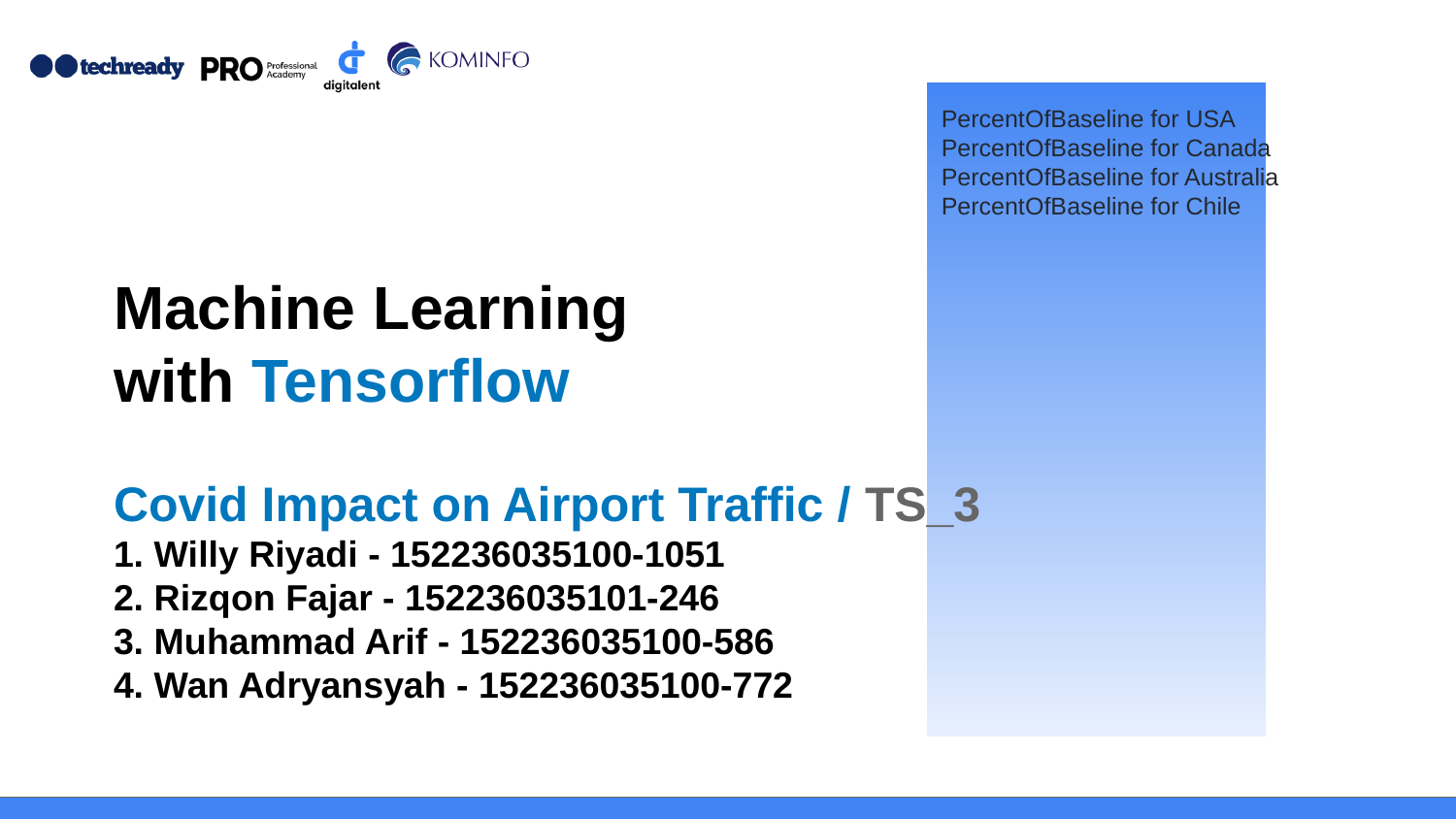

PercentOfBaseline for USA
PercentOfBaseline for Canada
PercentOfBaseline for Australia
PercentOfBaseline for Chile
# Machine Learning
with Tensorflow

Covid Impact on Airport Traffic / TS_3
1. Willy Riyadi - 152236035100-1051
2. Rizqon Fajar - 152236035101-246
3. Muhammad Arif - 152236035100-586
4. Wan Adryansyah - 152236035100-772